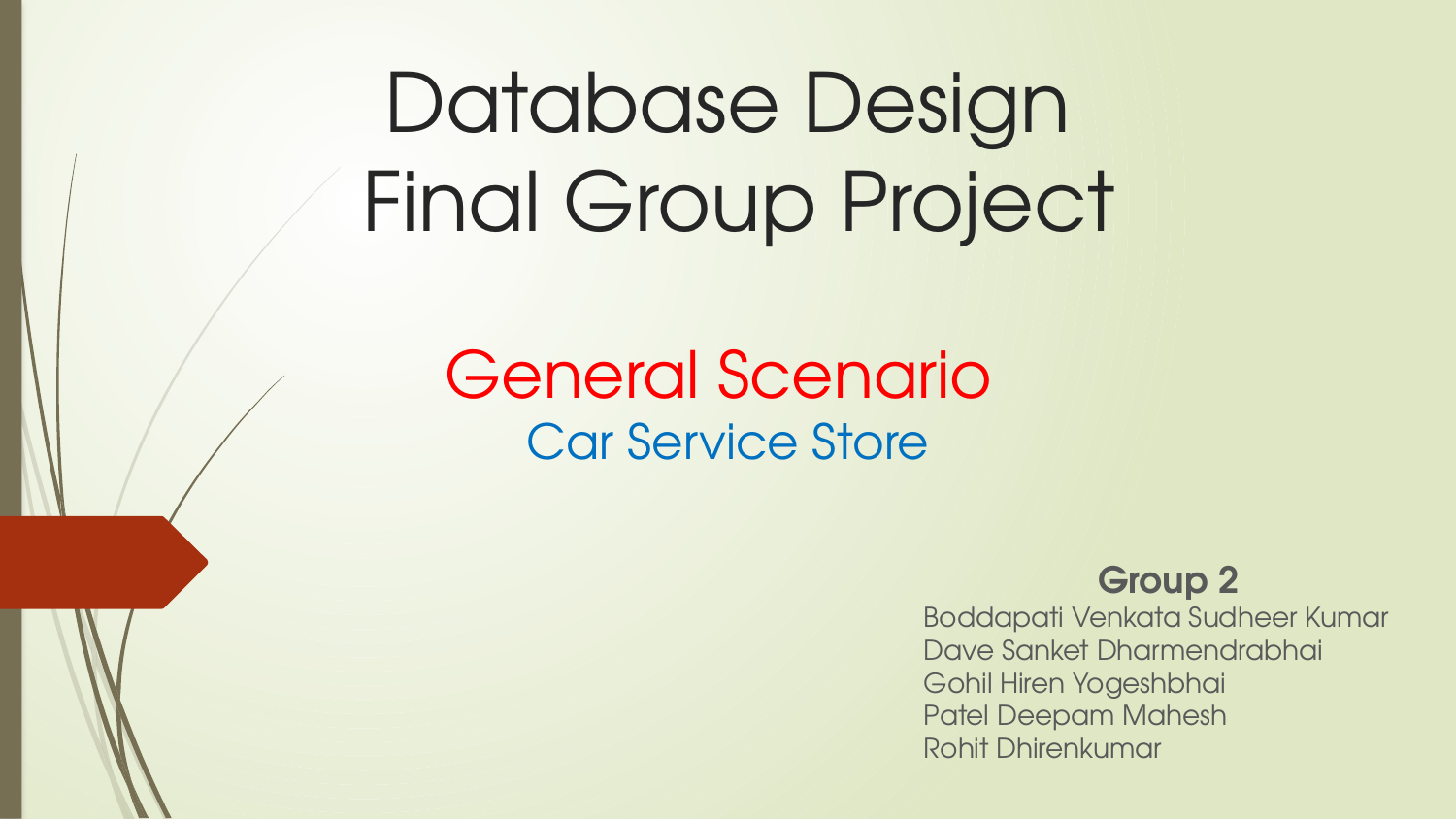

# Database Design Final Group Project
General Scenario
Car Service Store
Group 2
Boddapati Venkata Sudheer Kumar
Dave Sanket Dharmendrabhai
Gohil Hiren Yogeshbhai
Patel Deepam Mahesh
Rohit Dhirenkumar